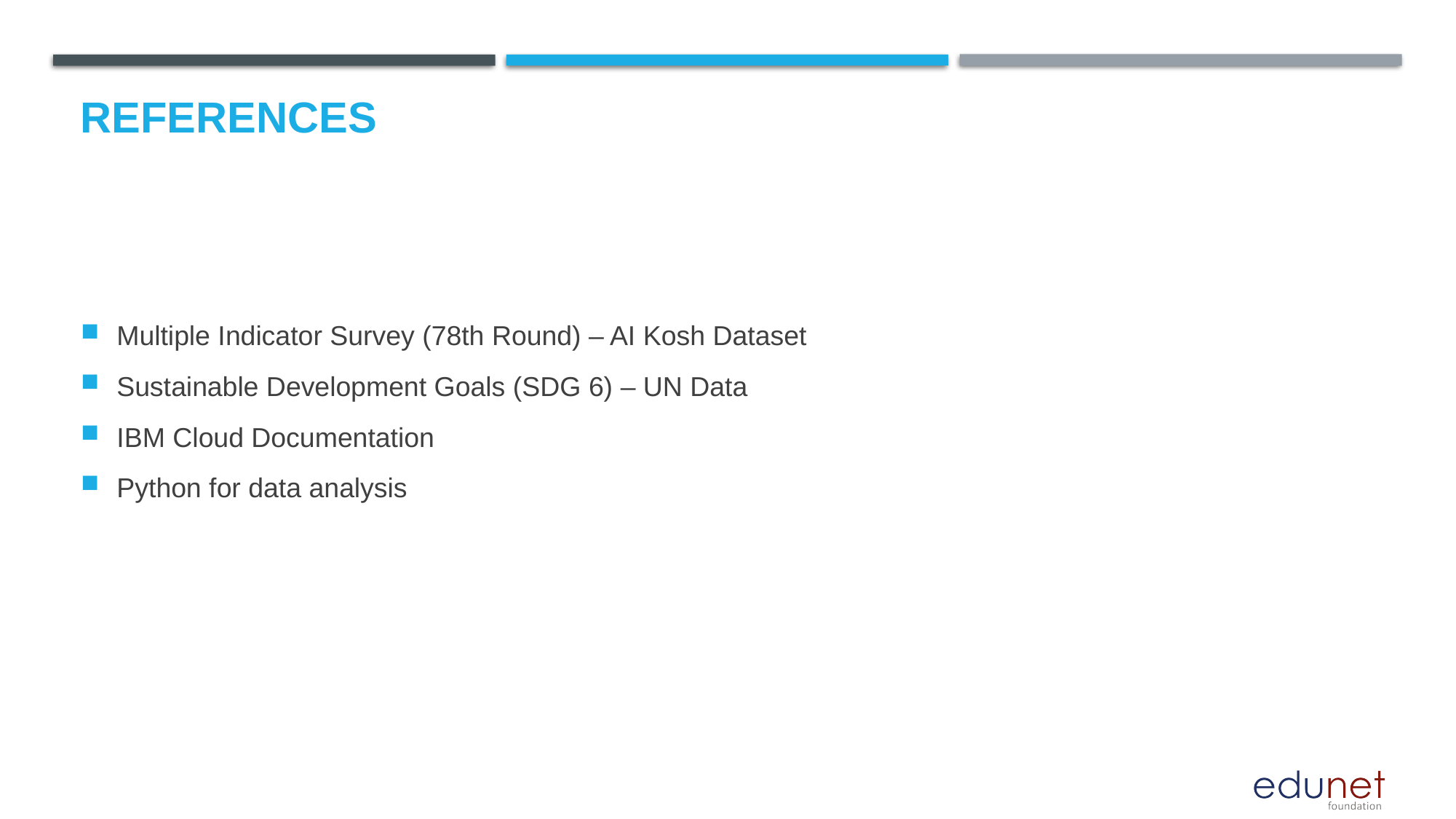

# References
Multiple Indicator Survey (78th Round) – AI Kosh Dataset
Sustainable Development Goals (SDG 6) – UN Data
IBM Cloud Documentation
Python for data analysis